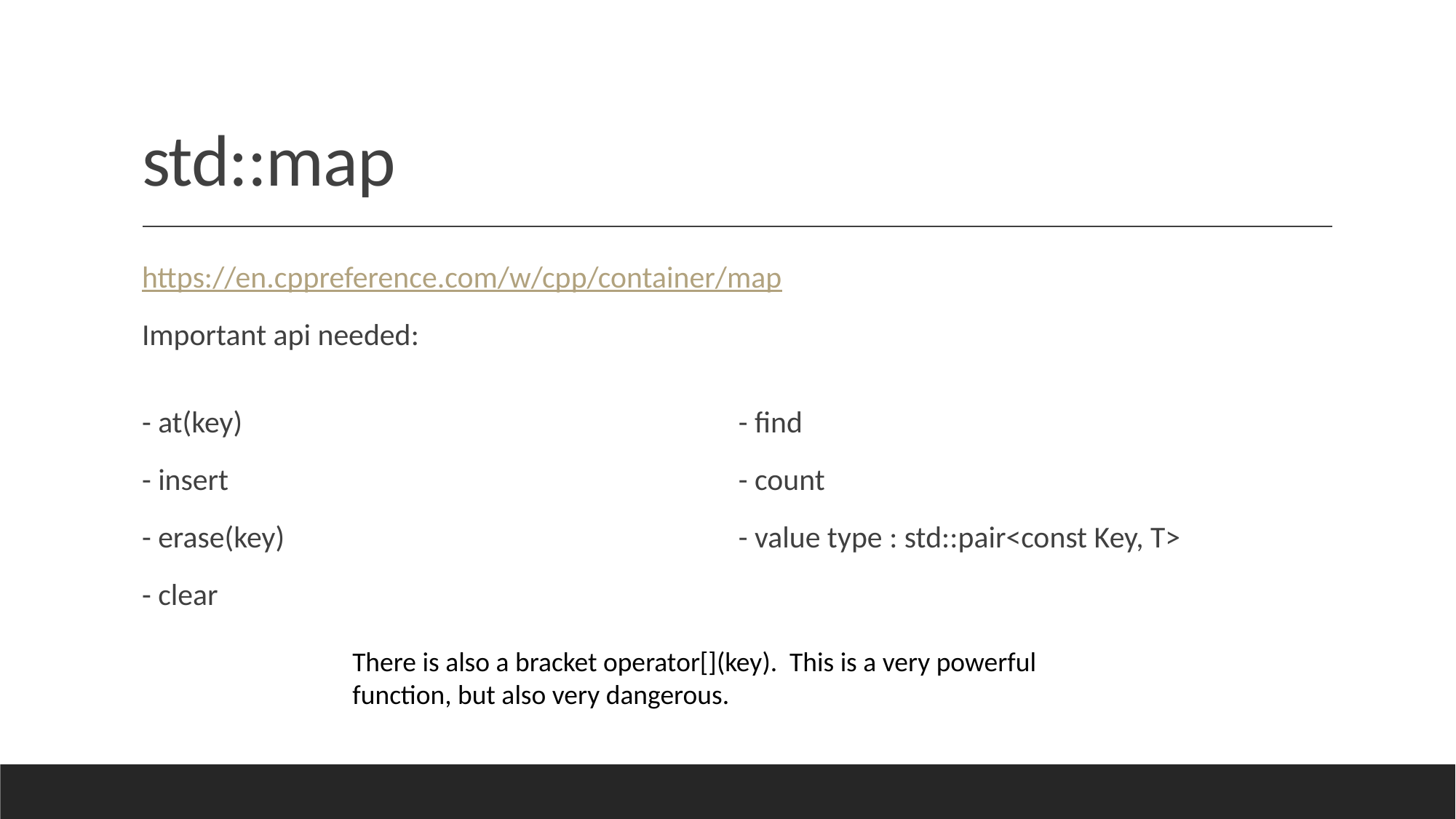

# std::map
https://en.cppreference.com/w/cpp/container/map
Important api needed:
- find
- count
- value type : std::pair<const Key, T>
- at(key)
- insert
- erase(key)
- clear
There is also a bracket operator[](key).  This is a very powerful function, but also very dangerous.